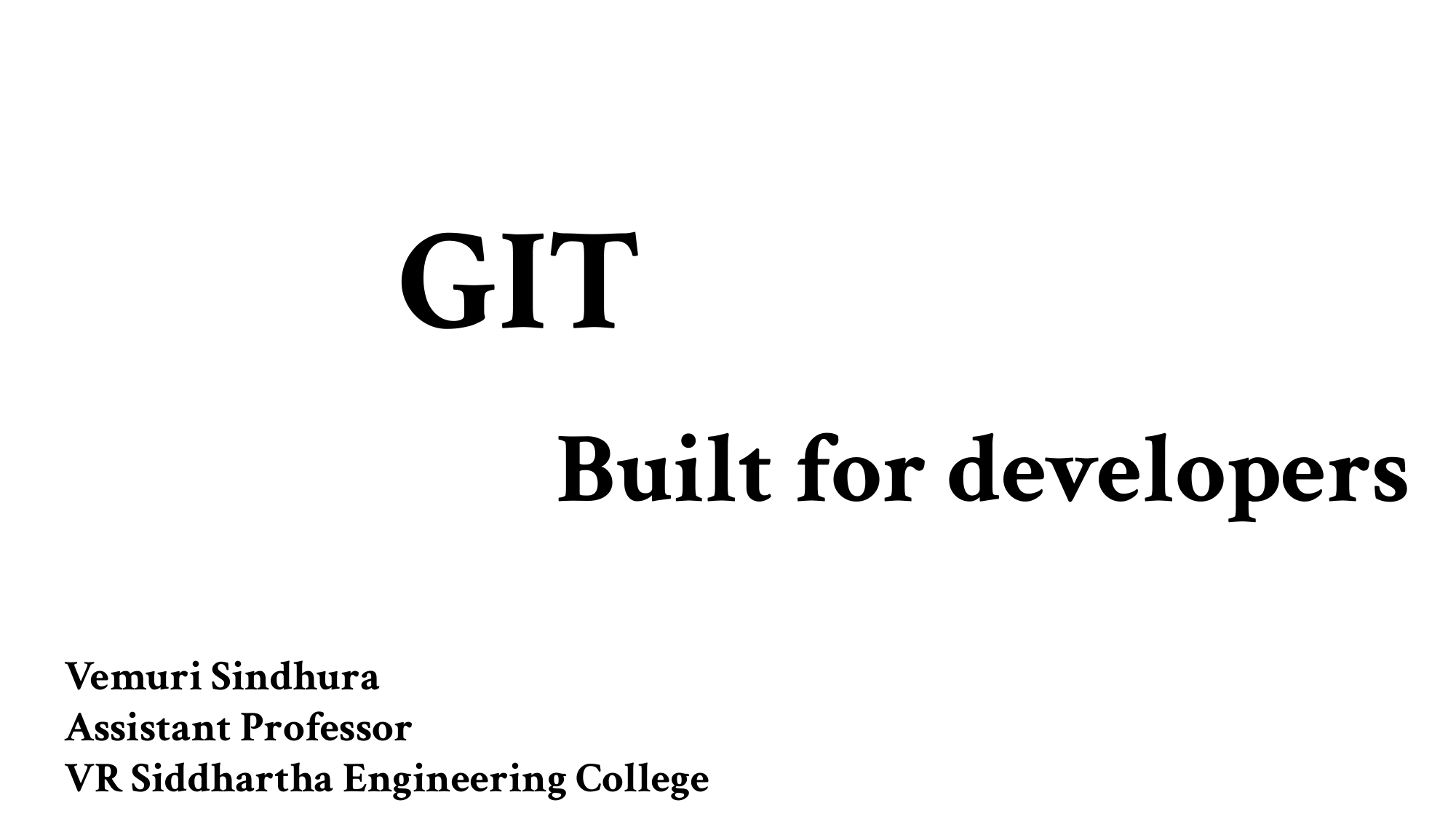

# GIT
Built for developers
Vemuri Sindhura
Assistant Professor
VR Siddhartha Engineering College